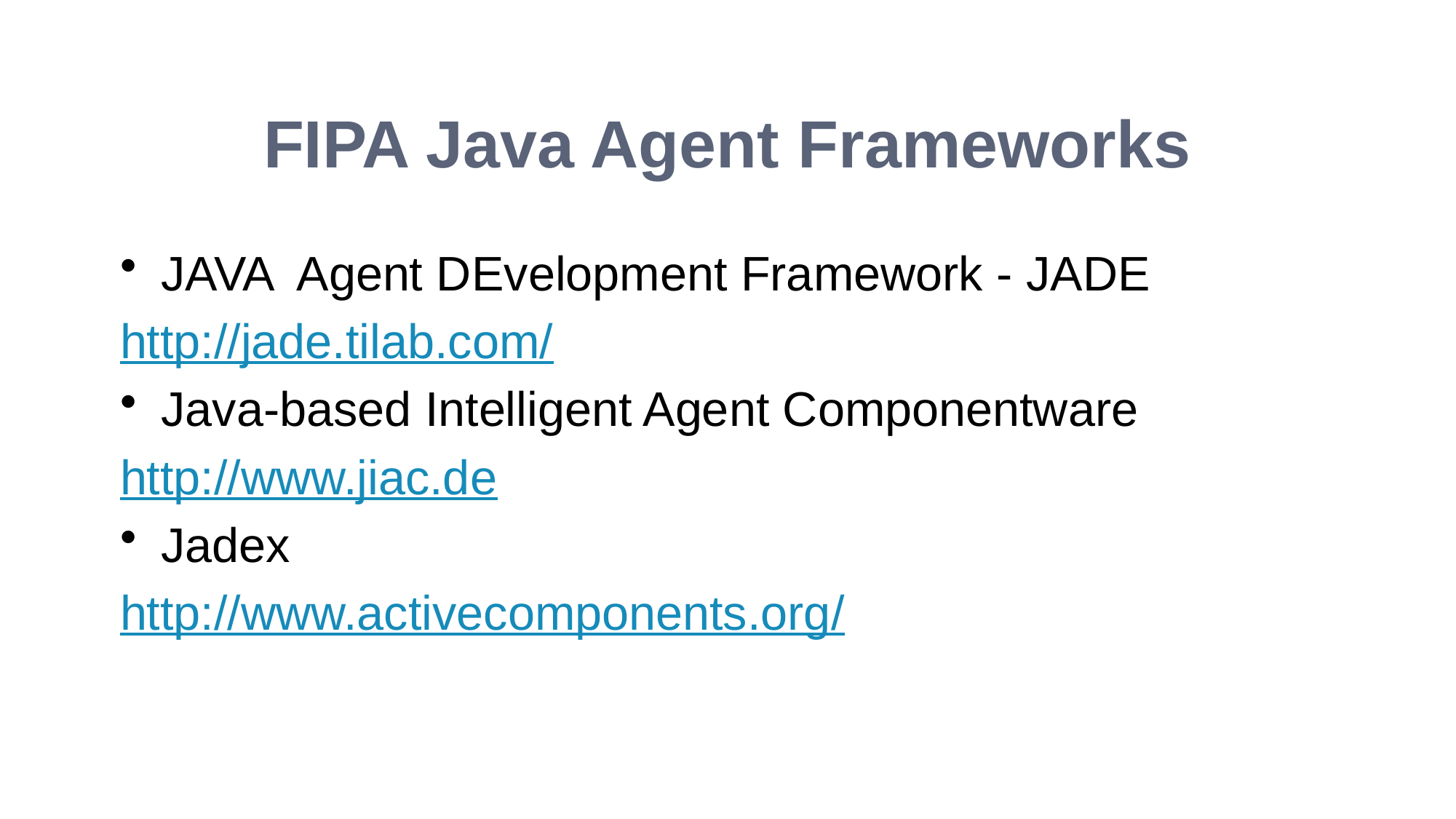

# FIPA Java Agent Frameworks
JAVA  Agent DEvelopment Framework - JADE
http://jade.tilab.com/
Java-based Intelligent Agent Componentware
http://www.jiac.de
Jadex
http://www.activecomponents.org/